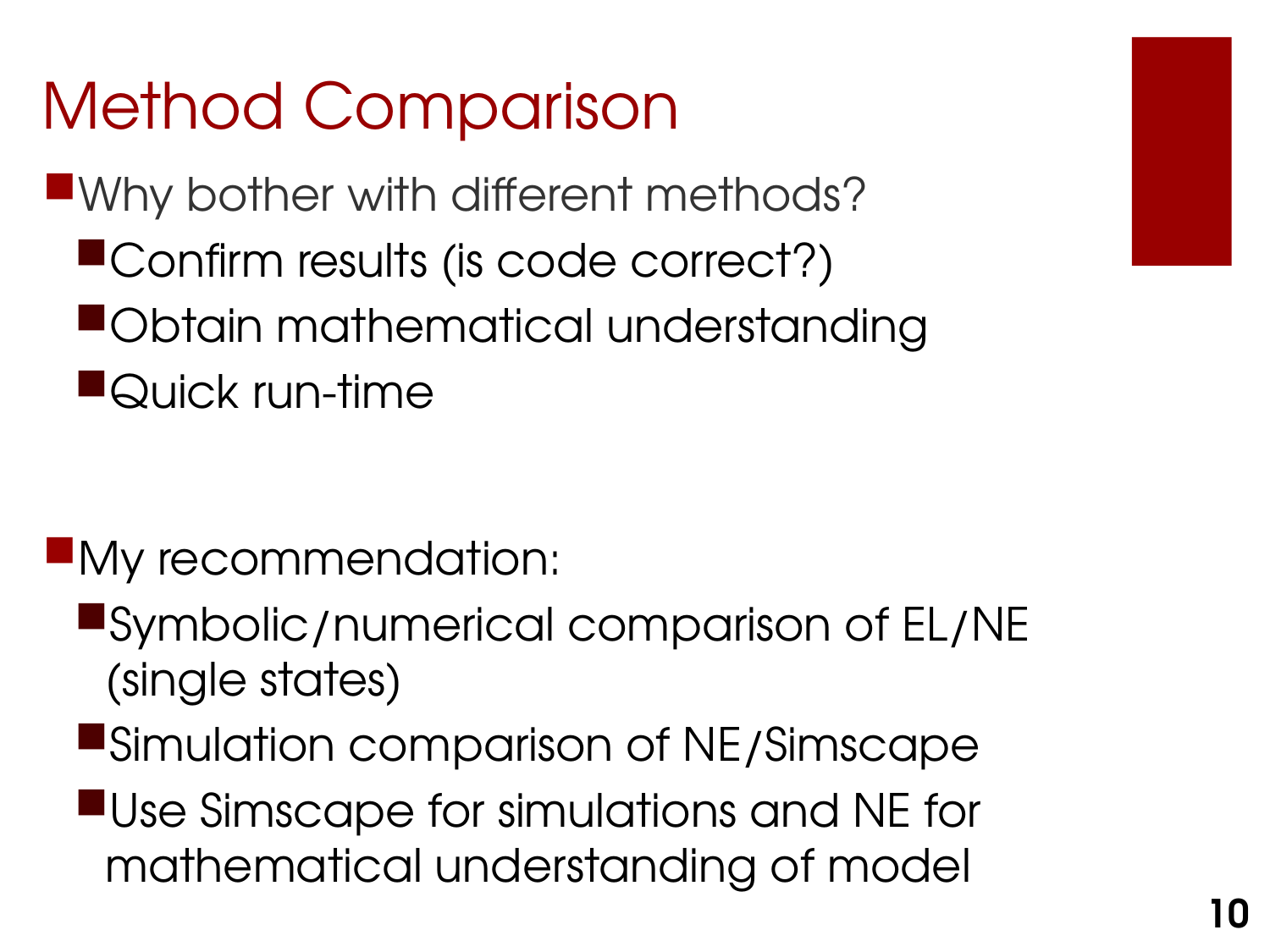

# Method Comparison
Why bother with different methods?
Confirm results (is code correct?)
Obtain mathematical understanding
Quick run-time

My recommendation:
Symbolic/numerical comparison of EL/NE (single states)
Simulation comparison of NE/Simscape
Use Simscape for simulations and NE for mathematical understanding of model

10